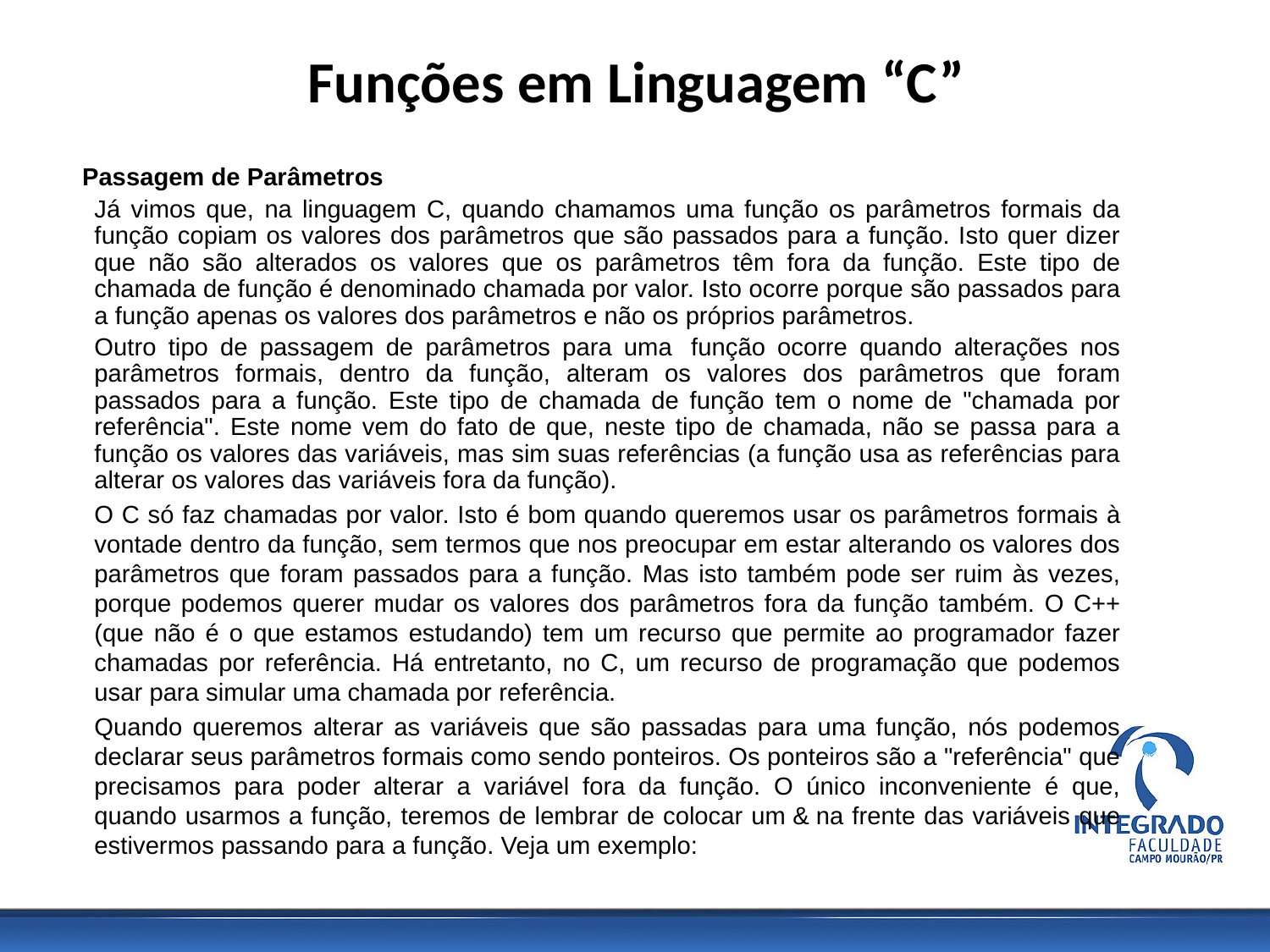

# Funções em Linguagem “C”
Passagem de Parâmetros
Já vimos que, na linguagem C, quando chamamos uma função os parâmetros formais da função copiam os valores dos parâmetros que são passados para a função. Isto quer dizer que não são alterados os valores que os parâmetros têm fora da função. Este tipo de chamada de função é denominado chamada por valor. Isto ocorre porque são passados para a função apenas os valores dos parâmetros e não os próprios parâmetros.
Outro tipo de passagem de parâmetros para uma  função ocorre quando alterações nos parâmetros formais, dentro da função, alteram os valores dos parâmetros que foram passados para a função. Este tipo de chamada de função tem o nome de "chamada por referência". Este nome vem do fato de que, neste tipo de chamada, não se passa para a função os valores das variáveis, mas sim suas referências (a função usa as referências para alterar os valores das variáveis fora da função).
O C só faz chamadas por valor. Isto é bom quando queremos usar os parâmetros formais à vontade dentro da função, sem termos que nos preocupar em estar alterando os valores dos parâmetros que foram passados para a função. Mas isto também pode ser ruim às vezes, porque podemos querer mudar os valores dos parâmetros fora da função também. O C++ (que não é o que estamos estudando) tem um recurso que permite ao programador fazer chamadas por referência. Há entretanto, no C, um recurso de programação que podemos usar para simular uma chamada por referência.
Quando queremos alterar as variáveis que são passadas para uma função, nós podemos declarar seus parâmetros formais como sendo ponteiros. Os ponteiros são a "referência" que precisamos para poder alterar a variável fora da função. O único inconveniente é que, quando usarmos a função, teremos de lembrar de colocar um & na frente das variáveis que estivermos passando para a função. Veja um exemplo: